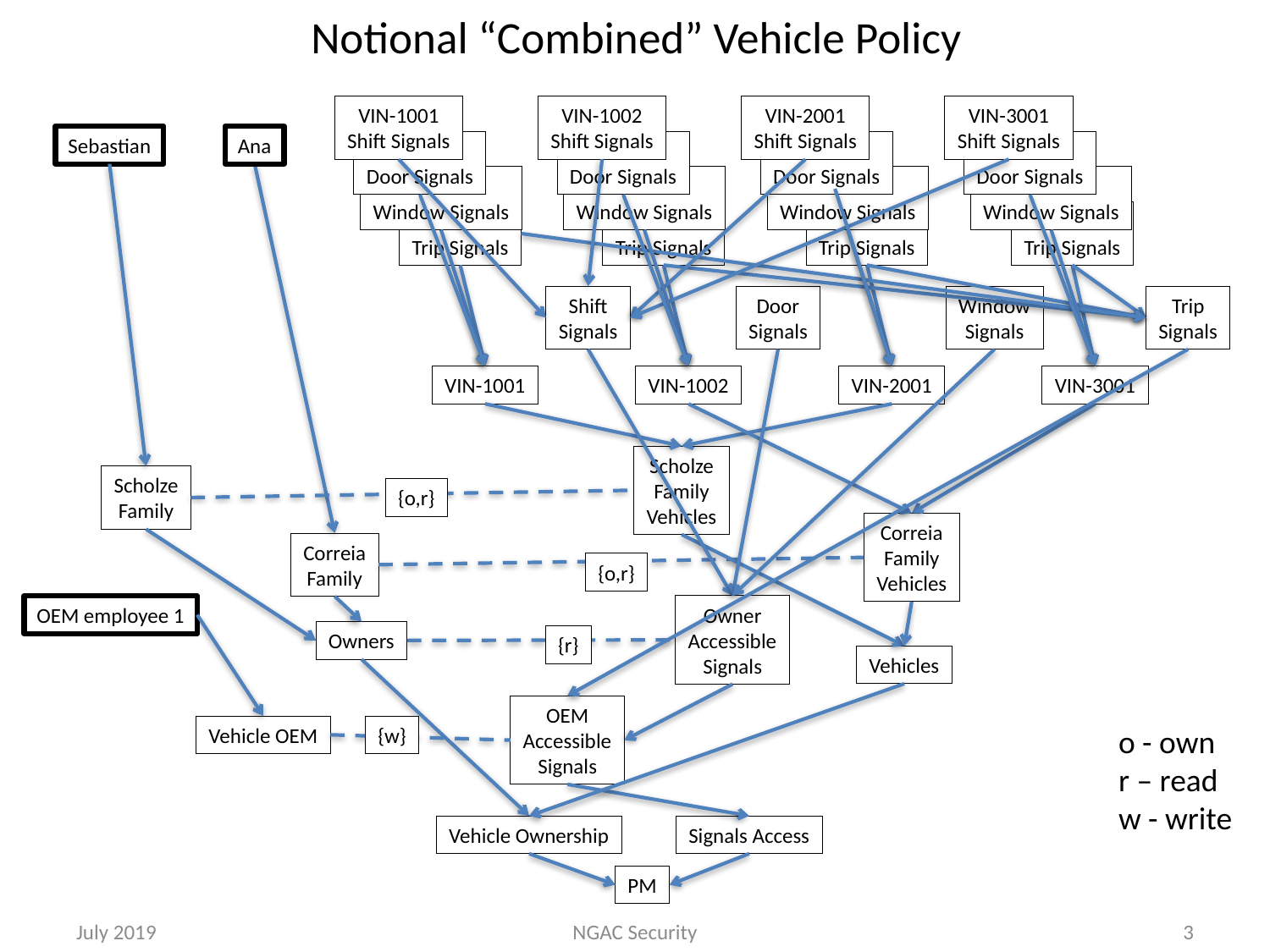

# Notional “Combined” Vehicle Policy
VIN-1001
Shift Signals
VIN-1002
Shift Signals
VIN-2001
Shift Signals
VIN-3001
Shift Signals
Sebastian
Ana
VIN-1001
Door Signals
VIN-1002
Door Signals
VIN-2001
Door Signals
VIN-3001
Door Signals
VIN-1001
Window Signals
VIN-1002
Window Signals
VIN-2001
Window Signals
VIN-3001
Window Signals
VIN-1001
Trip Signals
VIN-1002
Trip Signals
VIN-2001
Trip Signals
VIN-3001
Trip Signals
Shift
Signals
Door
Signals
Window
Signals
Trip
Signals
VIN-1001
VIN-1002
VIN-2001
VIN-3001
Scholze
Family
Vehicles
Scholze
Family
{o,r}
Correia
Family
Vehicles
Correia
Family
{o,r}
Owner
Accessible
Signals
OEM employee 1
Owners
{r}
Vehicles
OEM
Accessible
Signals
Vehicle OEM
{w}
o - own
r – read
w - write
Vehicle Ownership
Signals Access
PM
July 2019
NGAC Security
3